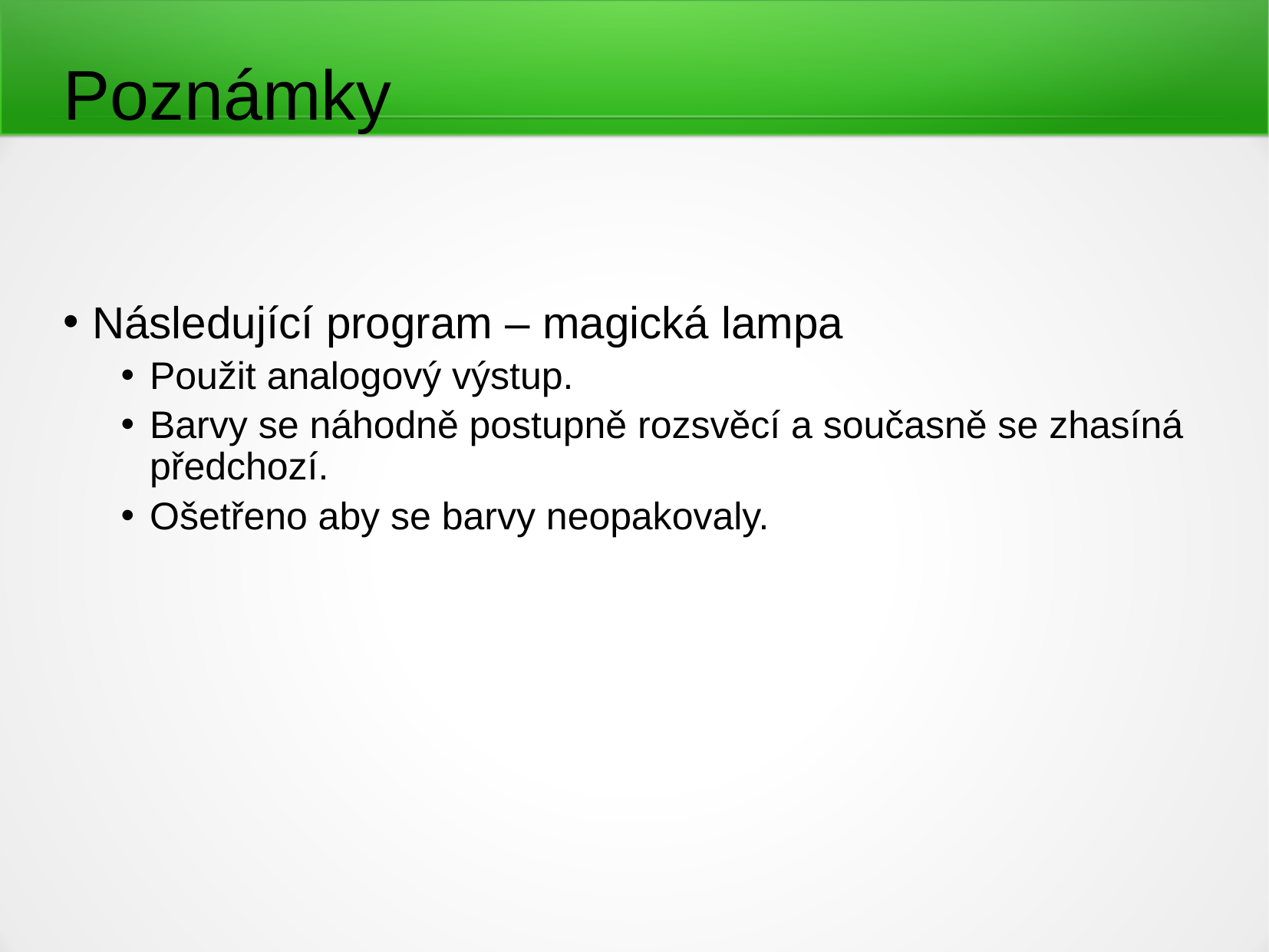

Poznámky

Následující program – magická lampa
Použit analogový výstup.
Barvy se náhodně postupně rozsvěcí a současně se zhasíná předchozí.
Ošetřeno aby se barvy neopakovaly.